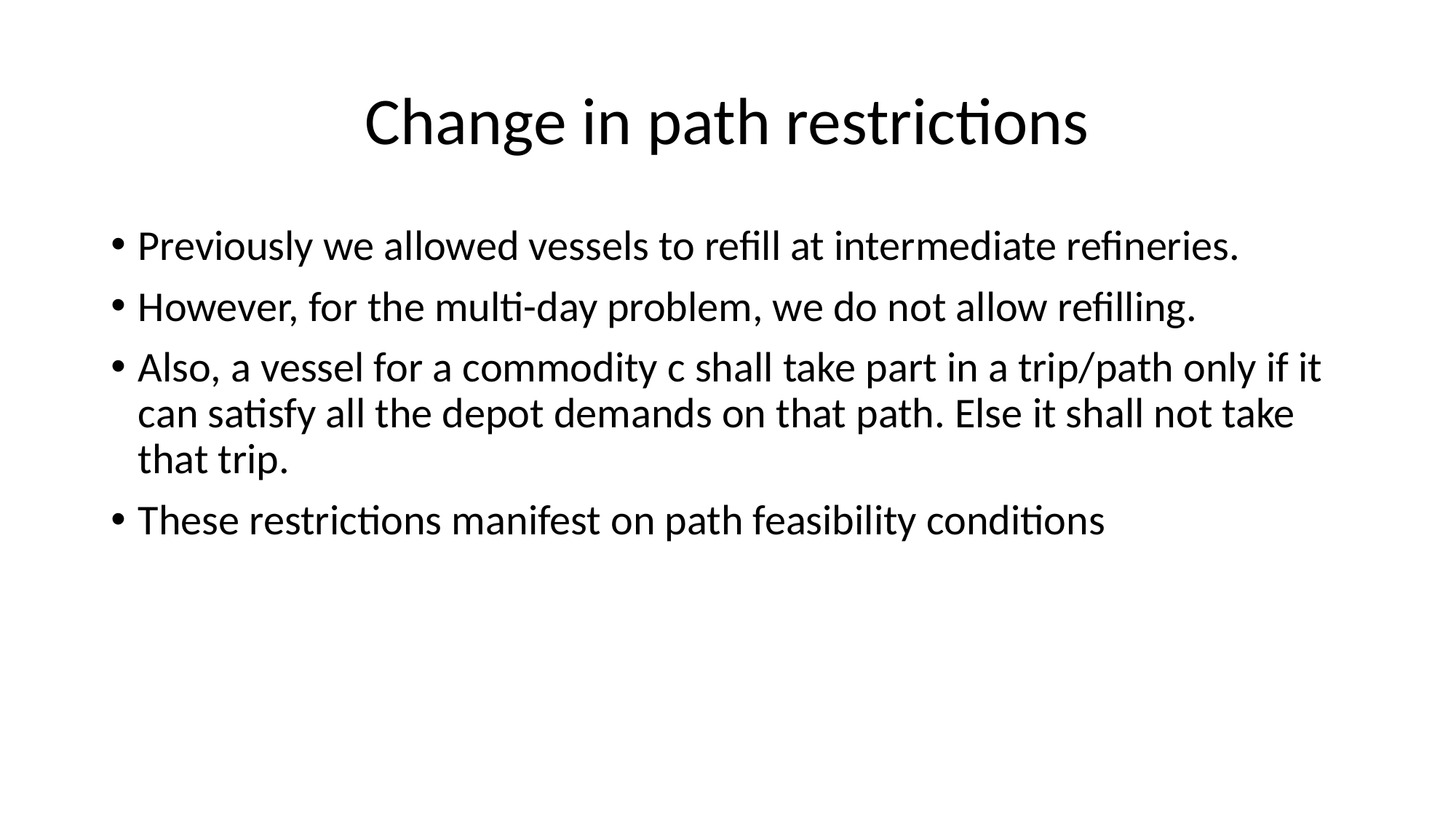

# Change in path restrictions
Previously we allowed vessels to refill at intermediate refineries.
However, for the multi-day problem, we do not allow refilling.
Also, a vessel for a commodity c shall take part in a trip/path only if it can satisfy all the depot demands on that path. Else it shall not take that trip.
These restrictions manifest on path feasibility conditions